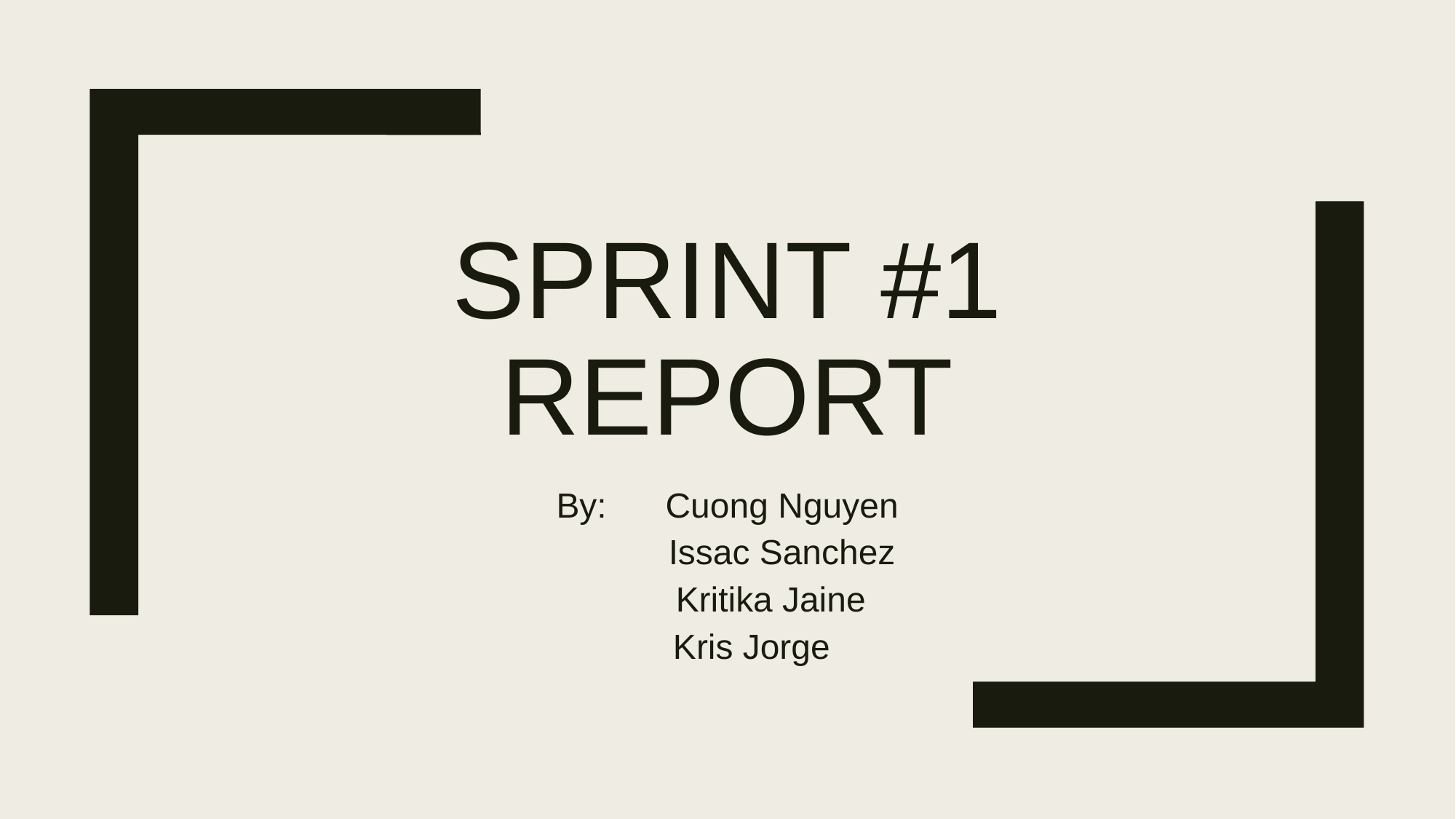

# Sprint #1 Report
By: 	Cuong Nguyen
	Issac Sanchez
         Kritika Jaine
     Kris Jorge